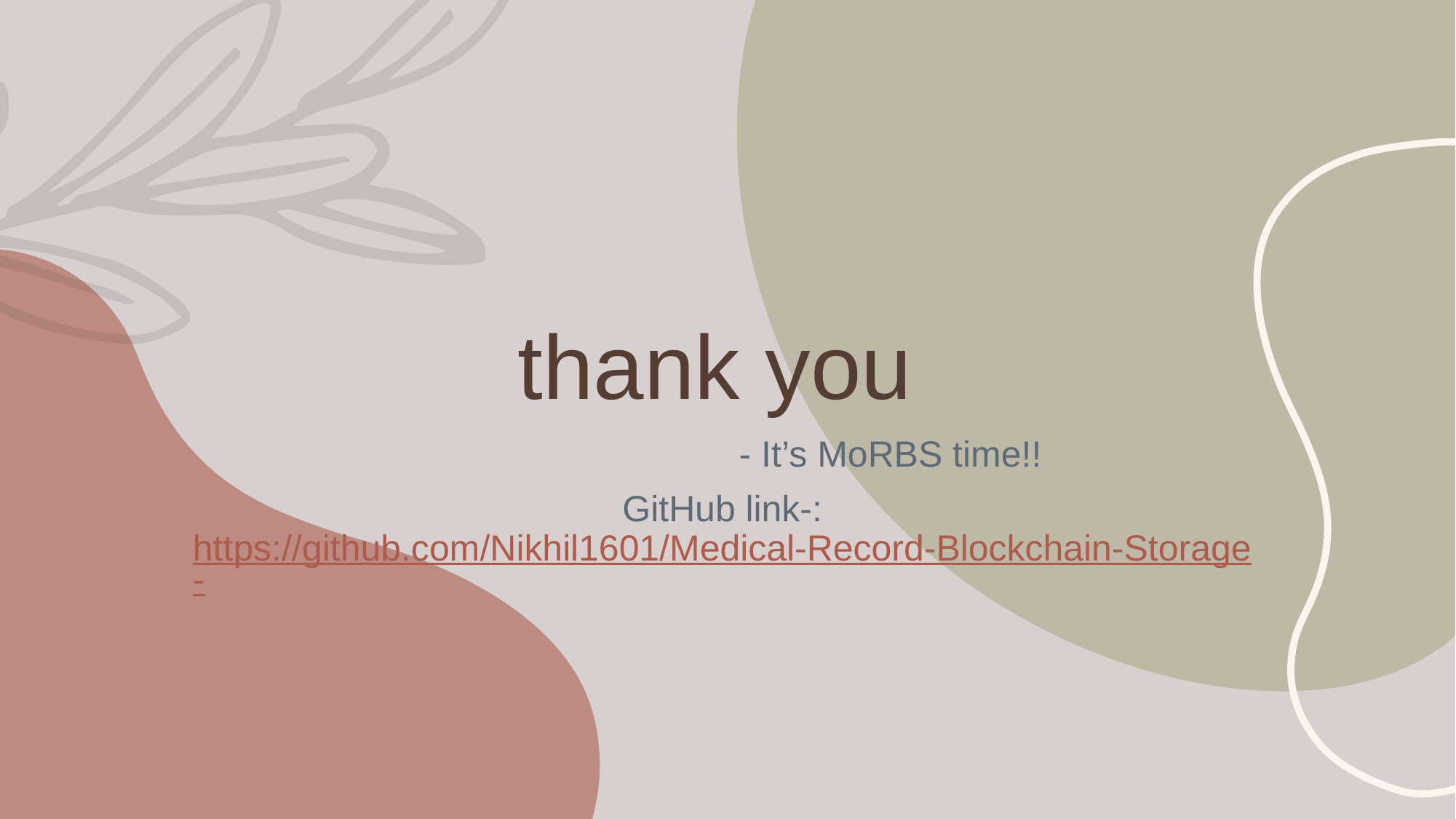

# thank you
                                - It’s MoRBS time!!
GitHub link-: https://github.com/Nikhil1601/Medical-Record-Blockchain-Storage-